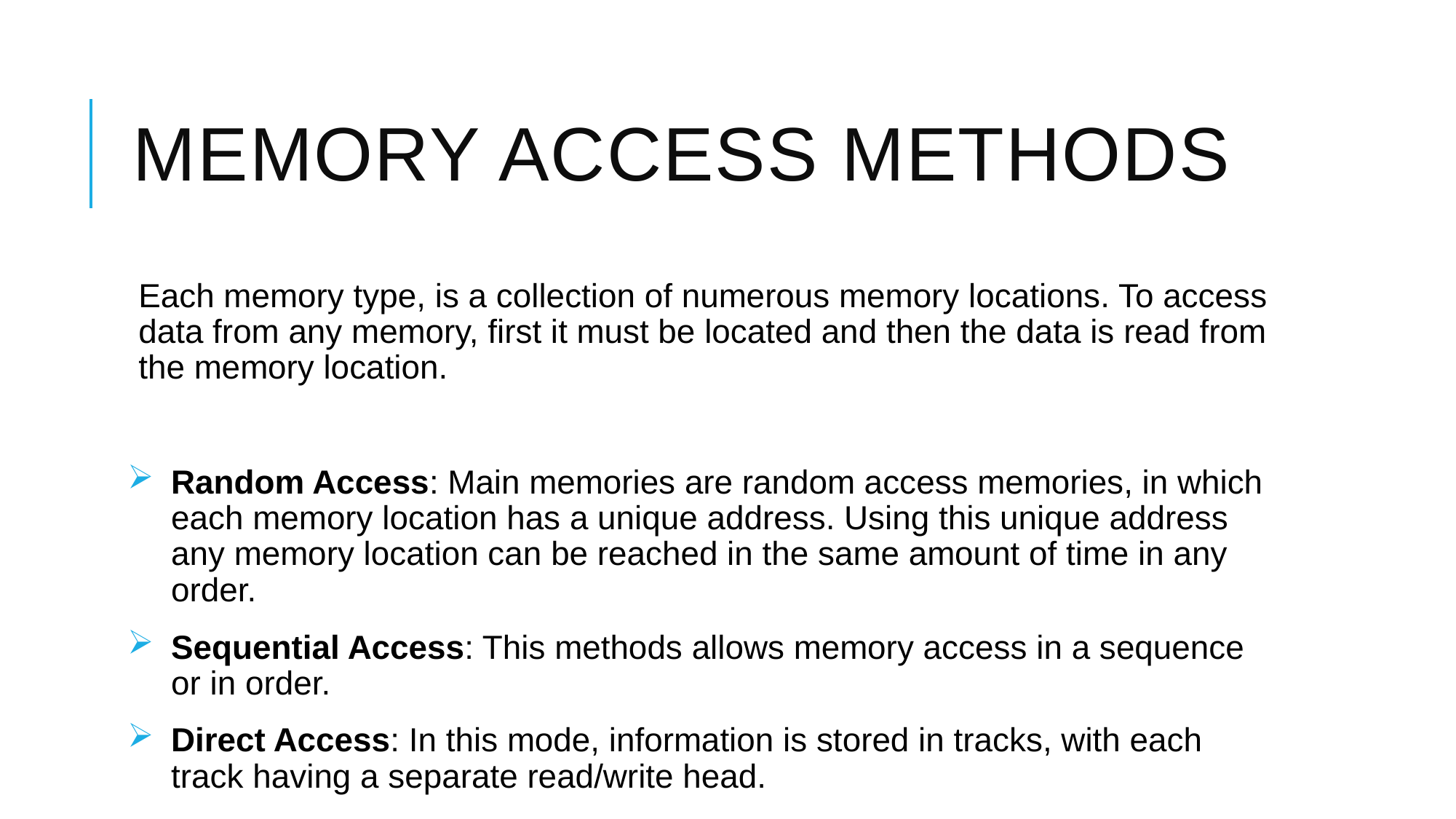

# Memory access methods
Each memory type, is a collection of numerous memory locations. To access data from any memory, first it must be located and then the data is read from the memory location.

Random Access: Main memories are random access memories, in which each memory location has a unique address. Using this unique address any memory location can be reached in the same amount of time in any order.
Sequential Access: This methods allows memory access in a sequence or in order.
Direct Access: In this mode, information is stored in tracks, with each track having a separate read/write head.